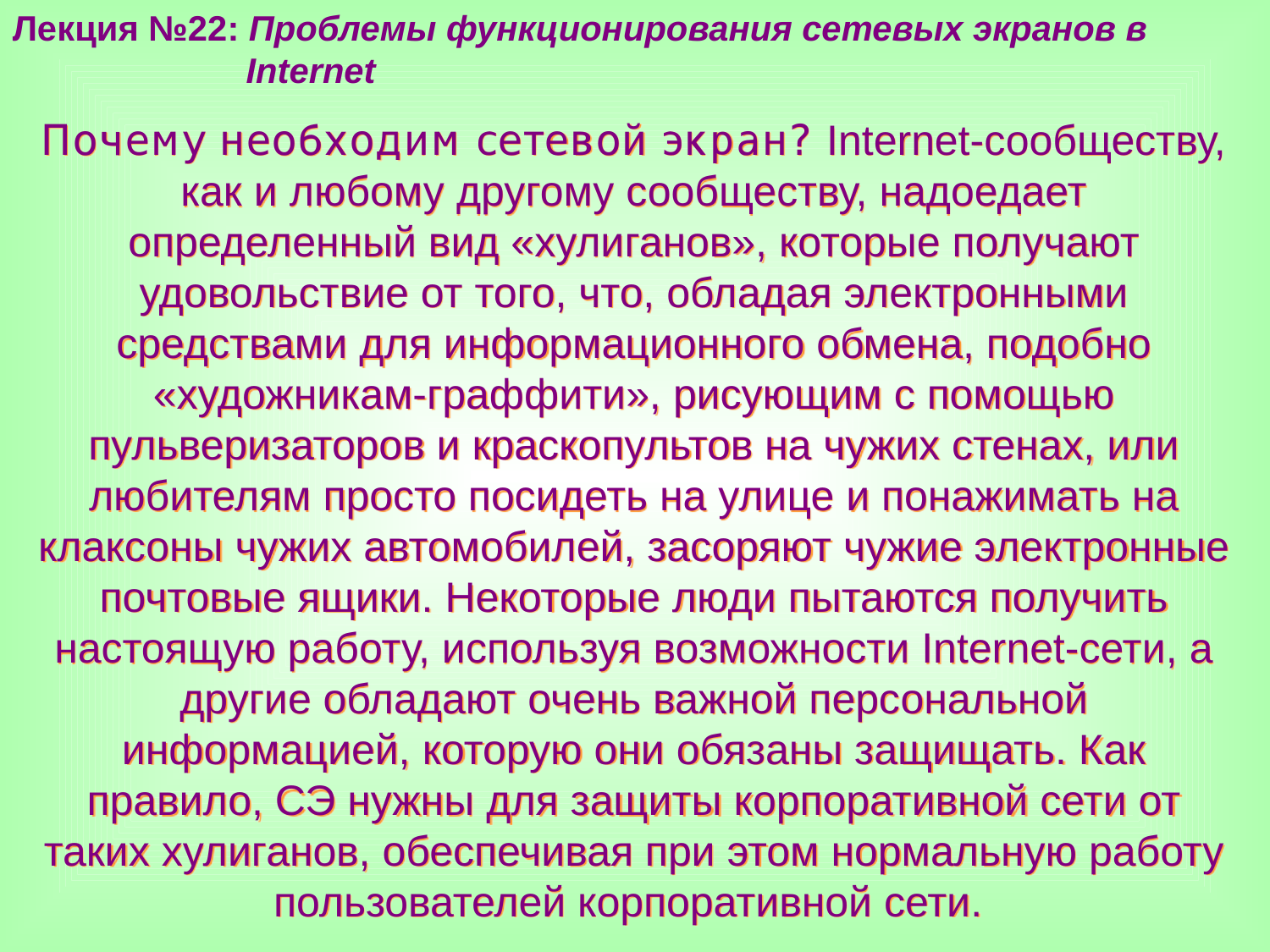

Лекция №22: Проблемы функционирования сетевых экранов в
                        Internet
Почему необходим сетевой экран? Internet-сообществу, как и любому другому сообществу, надоедает определенный вид «хулиганов», которые получают удовольствие от того, что, обладая электронными средствами для информационного обмена, подобно «художникам-граффити», рисующим с помощью пульверизаторов и краскопультов на чужих стенах, или любителям просто посидеть на улице и понажимать на клаксоны чужих автомобилей, засоряют чужие электронные почтовые ящики. Некоторые люди пытаются получить настоящую работу, используя возможности Internet-сети, а другие обладают очень важной персональной информацией, которую они обязаны защищать. Как правило, СЭ нужны для защиты корпоративной сети от таких хулиганов, обеспечивая при этом нормальную работу пользователей корпоративной сети.